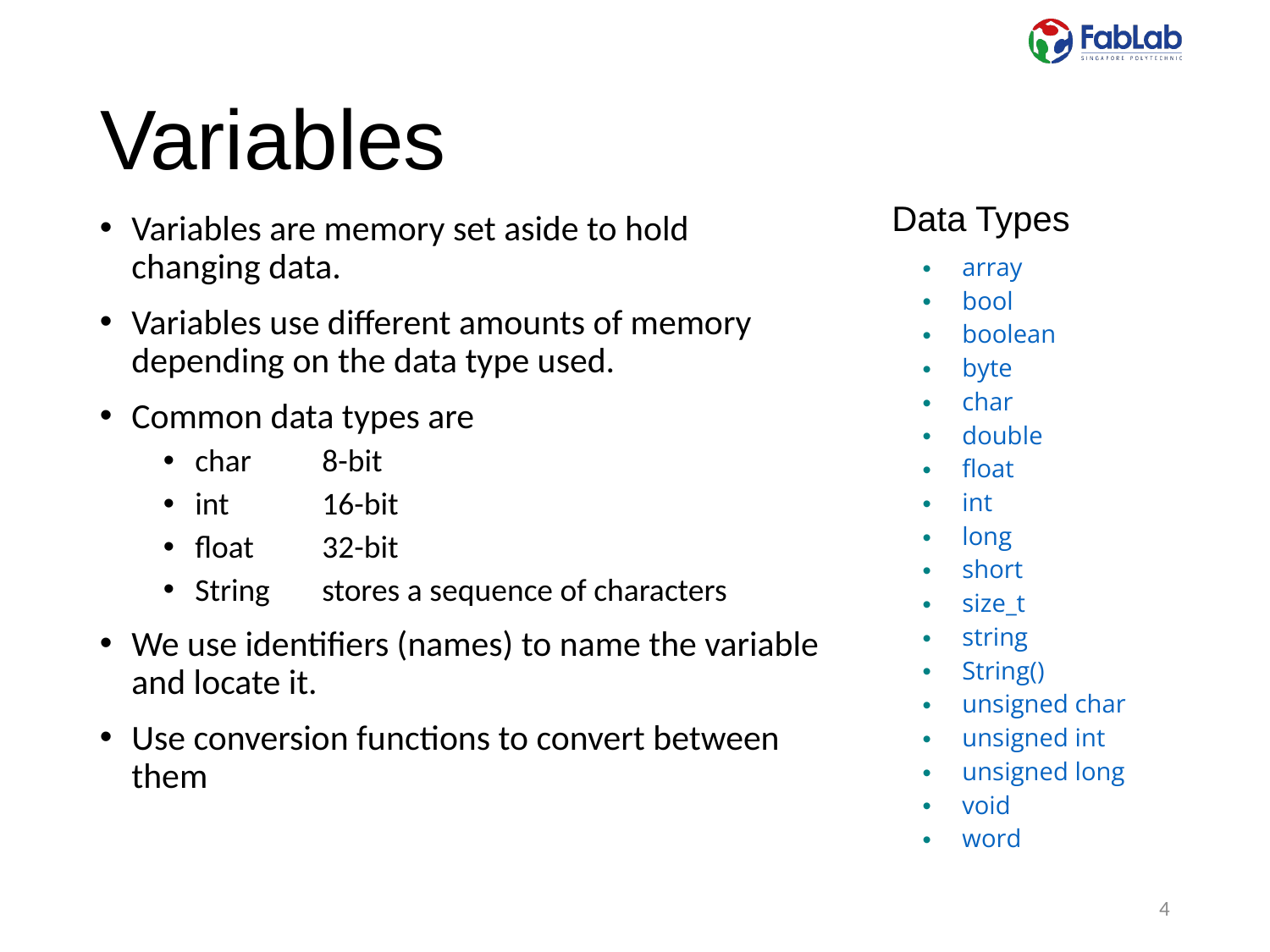

# Variables
Data Types
array
bool
boolean
byte
char
double
float
int
long
short
size_t
string
String()
unsigned char
unsigned int
unsigned long
void
word

Variables are memory set aside to hold changing data.
Variables use different amounts of memory depending on the data type used.
Common data types are
char 	8-bit
int   	16-bit
float	32-bit
String	stores a sequence of characters
We use identifiers (names) to name the variable and locate it.
Use conversion functions to convert between them
4